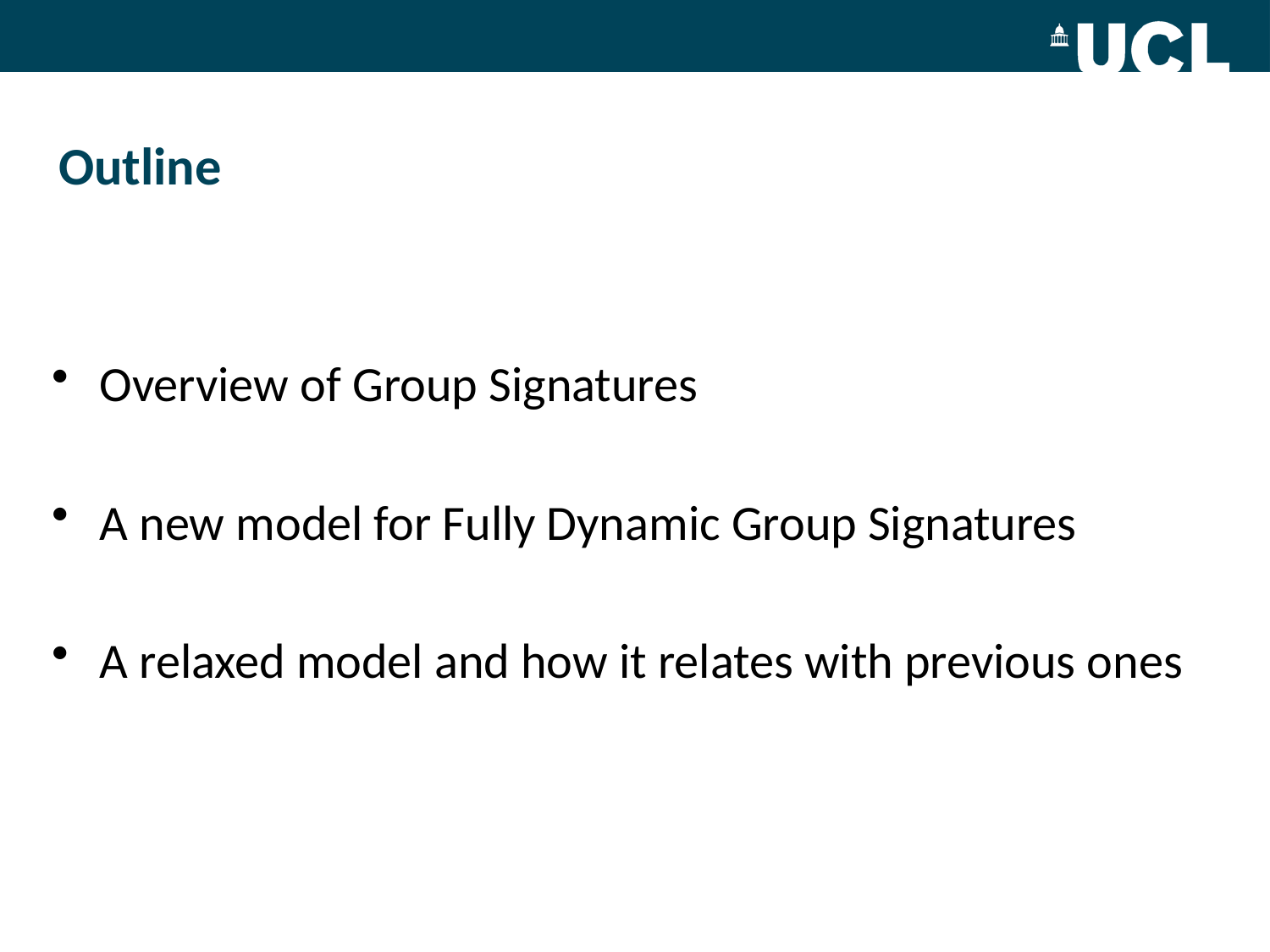

# Outline
Overview of Group Signatures

A new model for Fully Dynamic Group Signatures

A relaxed model and how it relates with previous ones